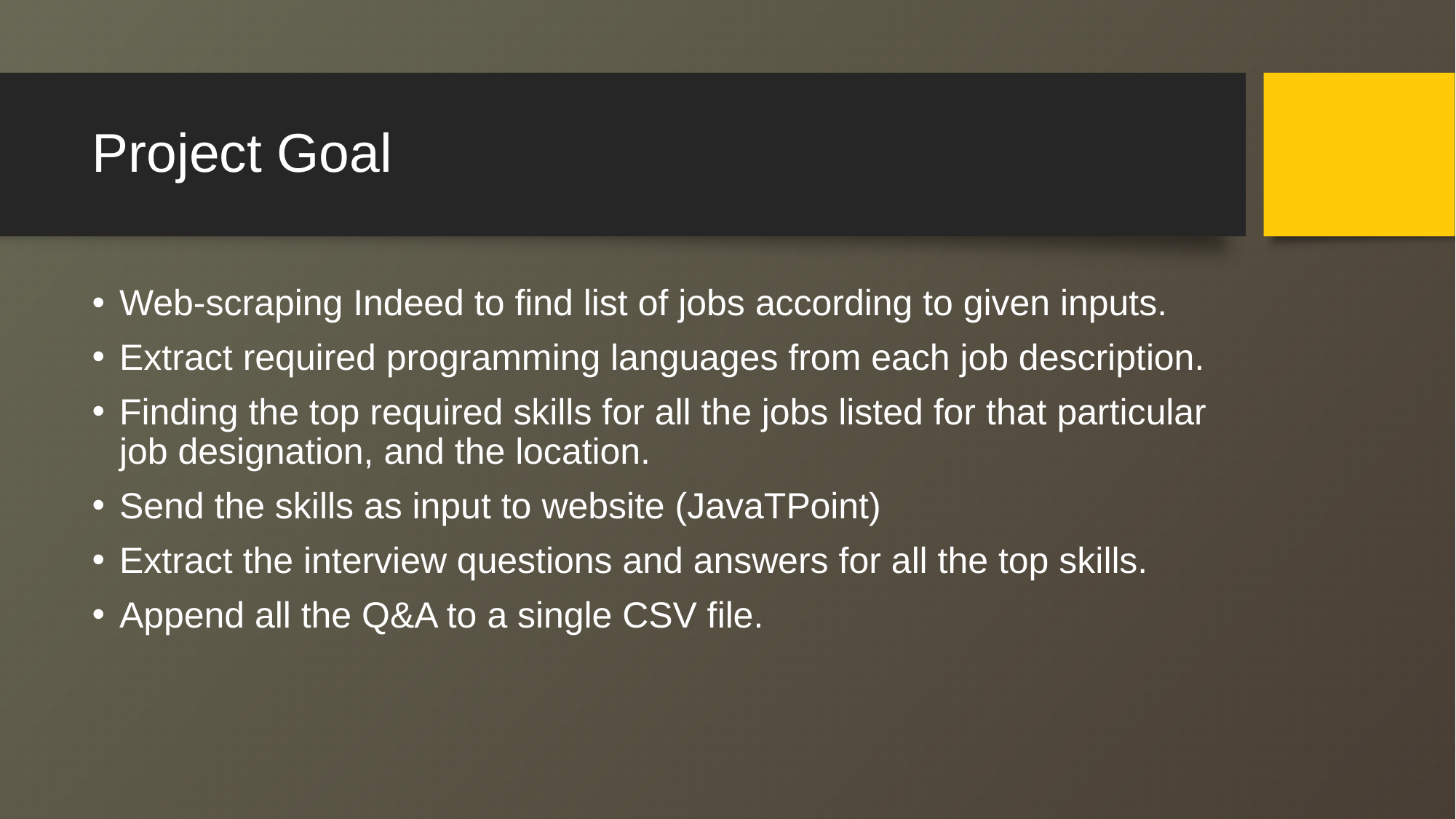

# Project Goal
Web-scraping Indeed to find list of jobs according to given inputs.
Extract required programming languages from each job description.
Finding the top required skills for all the jobs listed for that particular job designation, and the location.
Send the skills as input to website (JavaTPoint)
Extract the interview questions and answers for all the top skills.
Append all the Q&A to a single CSV file.